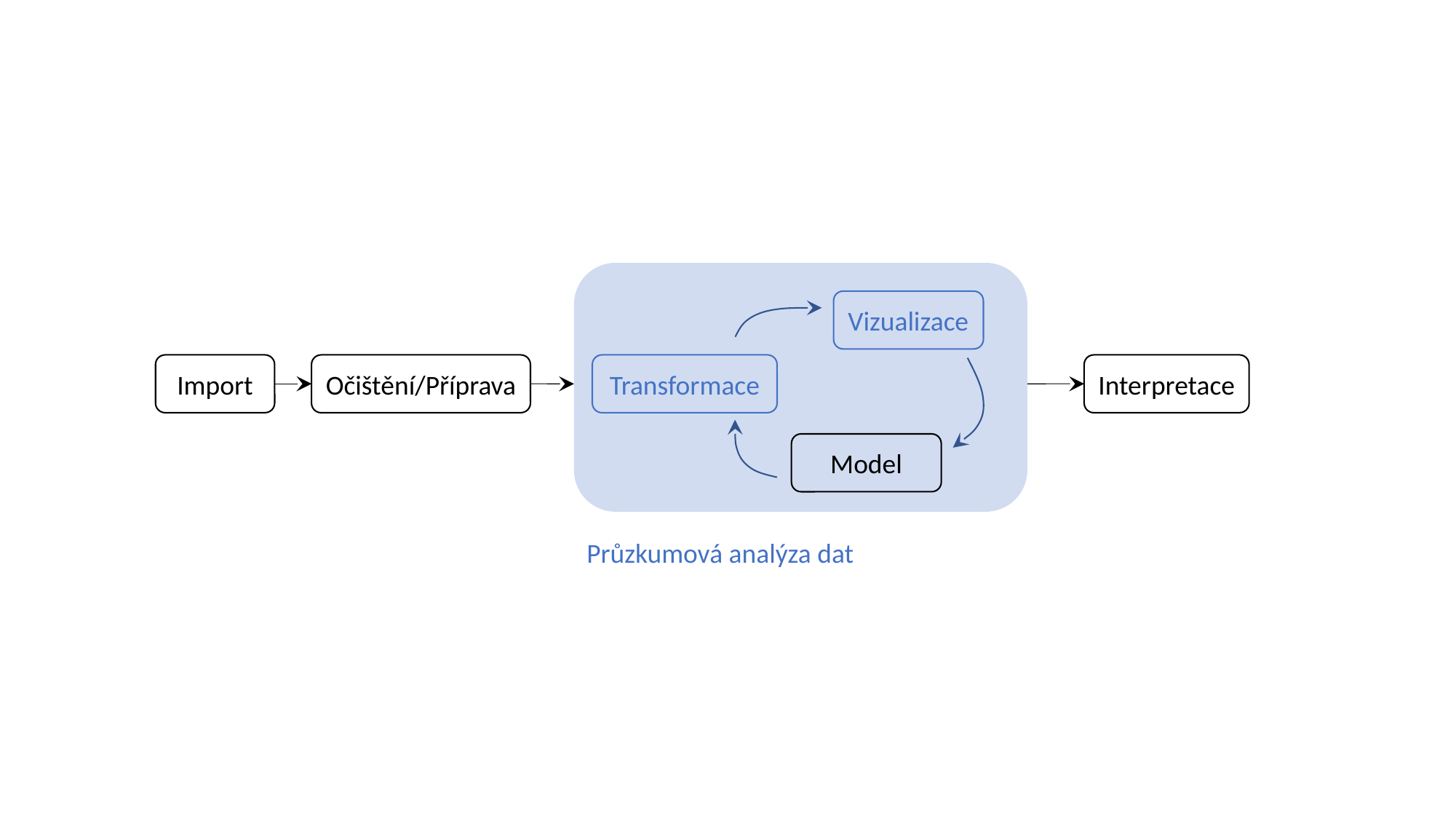

Vizualizace

Import
Očištění/Příprava
Transformace
Interpretace

Model
Průzkumová analýza dat